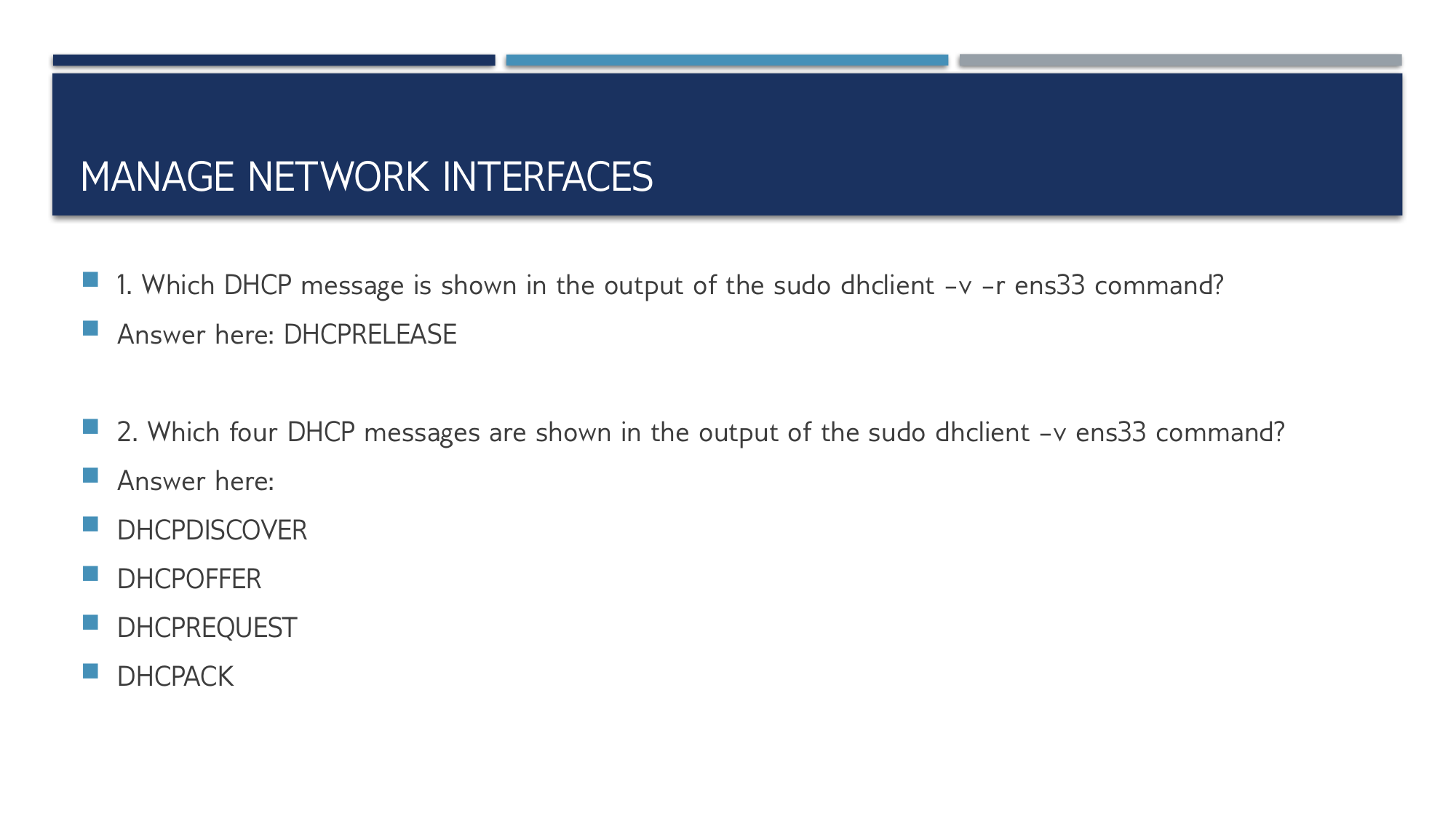

# Manage network interfaces
1. Which DHCP message is shown in the output of the sudo dhclient –v –r ens33 command?
Answer here: DHCPRELEASE

2. Which four DHCP messages are shown in the output of the sudo dhclient –v ens33 command?
Answer here:
DHCPDISCOVER
DHCPOFFER
DHCPREQUEST
DHCPACK